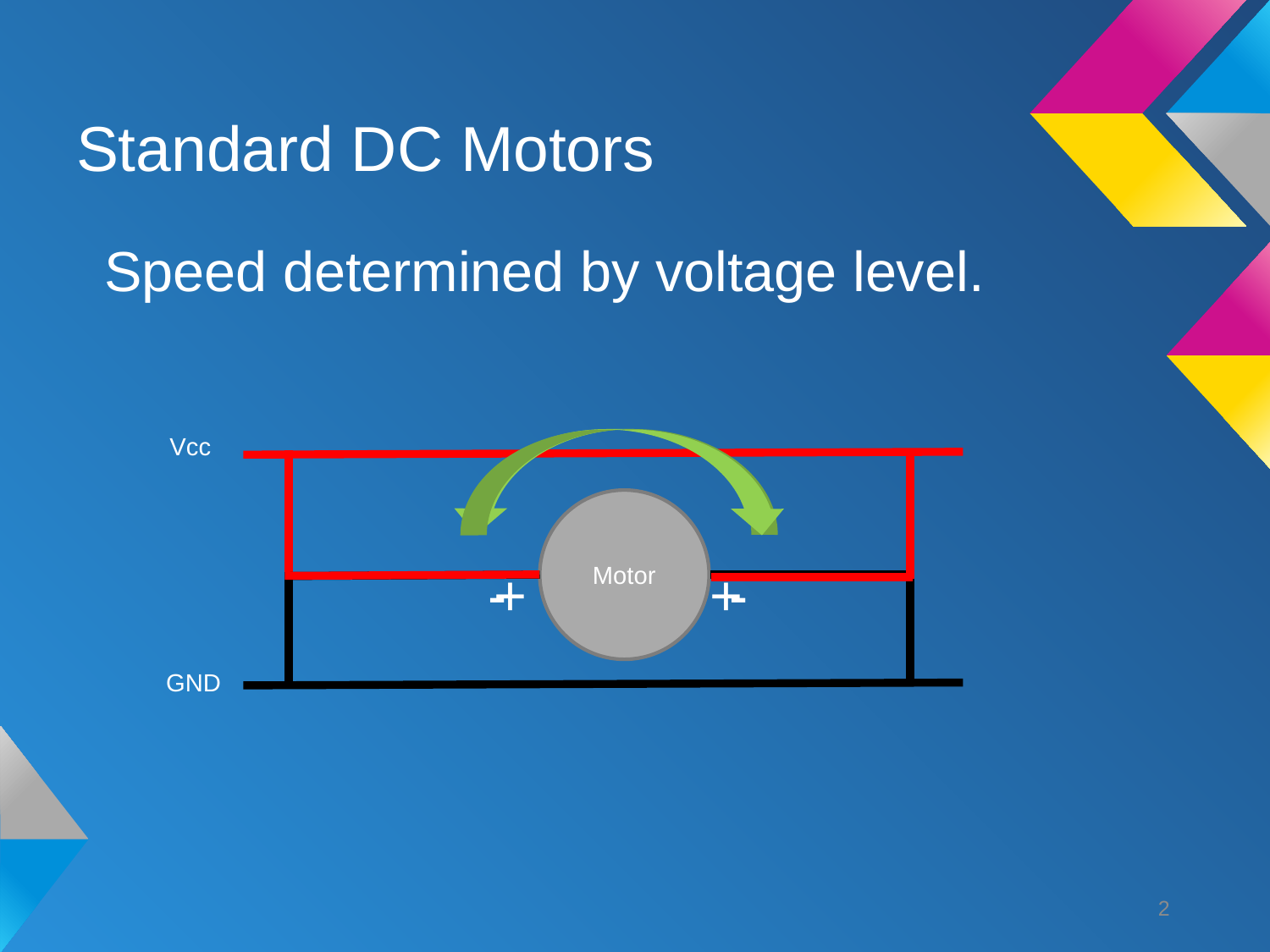

# Standard DC Motors
Speed determined by voltage level.
Vcc

Motor
+             -
-             +
GND
2